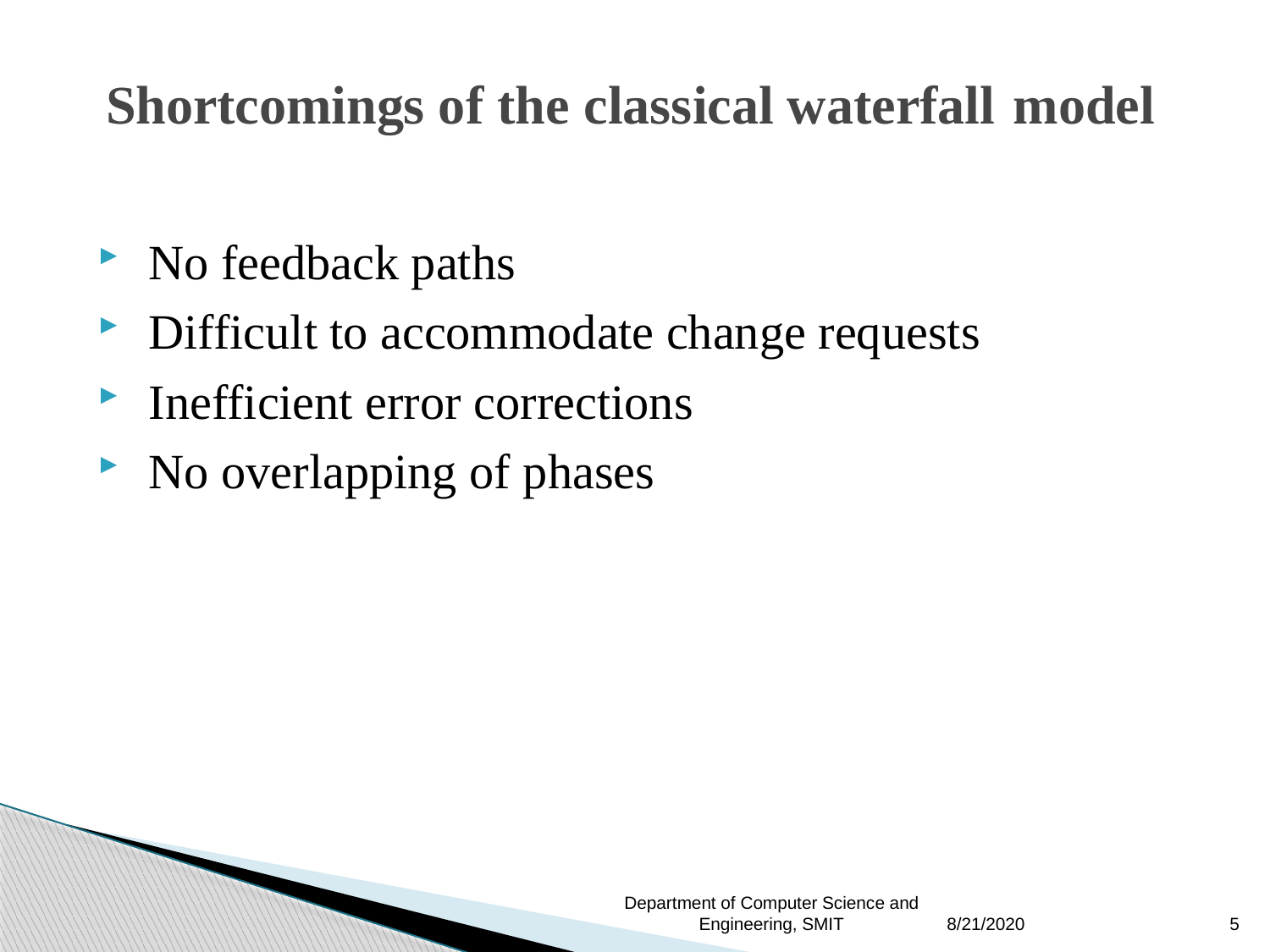

# Shortcomings of the classical waterfall model
No feedback paths
Difficult to accommodate change requests
Inefficient error corrections
No overlapping of phases

Department of Computer Science and Engineering, SMIT
8/21/2020
5